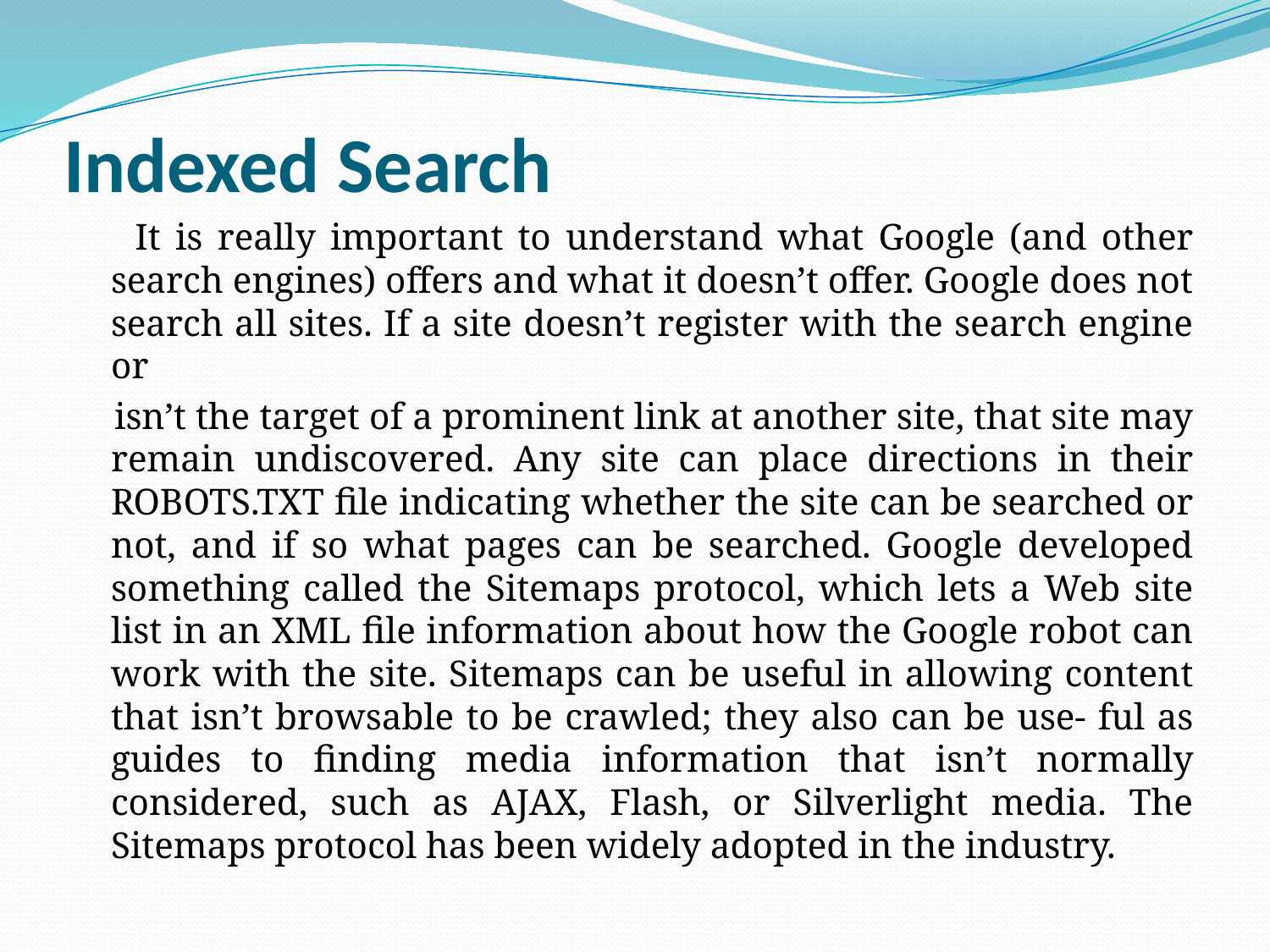

# Indexed Search
    It is really important to understand what Google (and other search engines) offers and what it doesn’t offer. Google does not search all sites. If a site doesn’t register with the search engine or
    isn’t the target of a prominent link at another site, that site may remain undiscovered. Any site can place directions in their ROBOTS.TXT file indicating whether the site can be searched or not, and if so what pages can be searched. Google developed something called the Sitemaps protocol, which lets a Web site list in an XML file information about how the Google robot can work with the site. Sitemaps can be useful in allowing content that isn’t browsable to be crawled; they also can be use- ful as guides to finding media information that isn’t normally considered, such as AJAX, Flash, or Silverlight media. The Sitemaps protocol has been widely adopted in the industry.